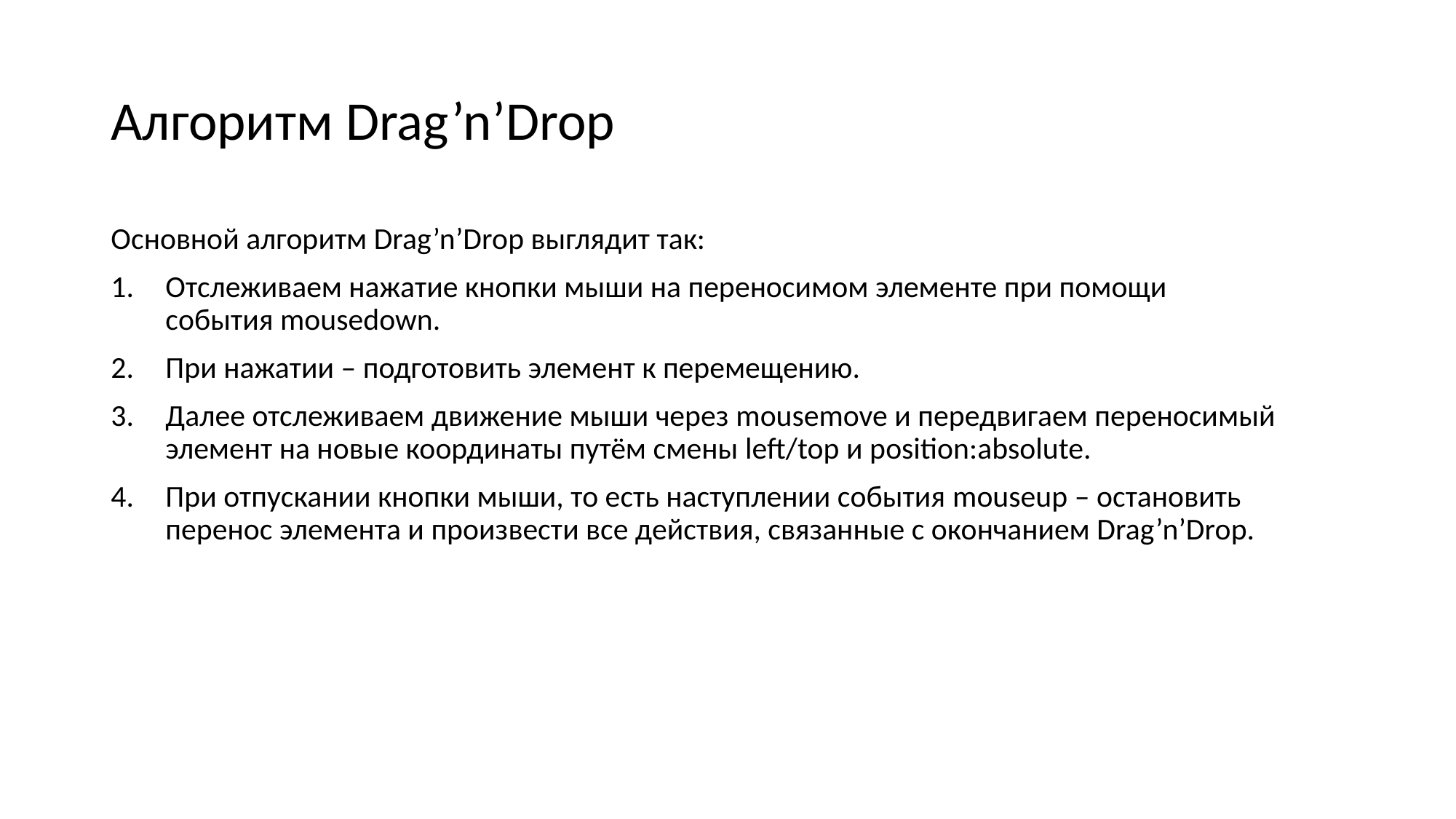

# Алгоритм Drag’n’Drop
Основной алгоритм Drag’n’Drop выглядит так:
Отслеживаем нажатие кнопки мыши на переносимом элементе при помощи события mousedown.
При нажатии – подготовить элемент к перемещению.
Далее отслеживаем движение мыши через mousemove и передвигаем переносимый элемент на новые координаты путём смены left/top и position:absolute.
При отпускании кнопки мыши, то есть наступлении события mouseup – остановить перенос элемента и произвести все действия, связанные с окончанием Drag’n’Drop.